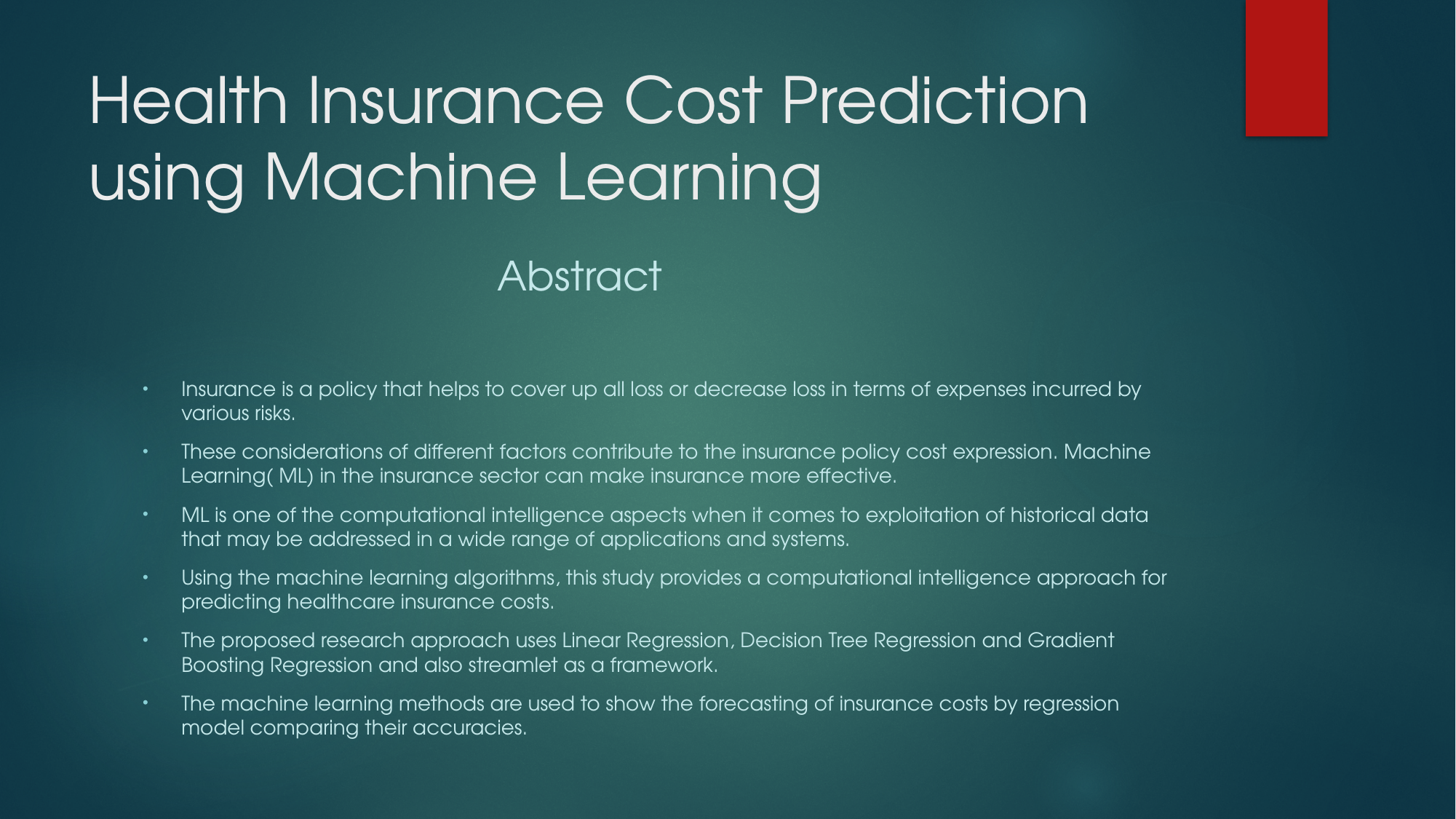

# Health Insurance Cost Prediction using Machine Learning
                                Abstract

Insurance is a policy that helps to cover up all loss or decrease loss in terms of expenses incurred by various risks.
These considerations of different factors contribute to the insurance policy cost expression. Machine Learning( ML) in the insurance sector can make insurance more effective.
ML is one of the computational intelligence aspects when it comes to exploitation of historical data that may be addressed in a wide range of applications and systems.
Using the machine learning algorithms, this study provides a computational intelligence approach for predicting healthcare insurance costs.
The proposed research approach uses Linear Regression, Decision Tree Regression and Gradient Boosting Regression and also streamlet as a framework.
The machine learning methods are used to show the forecasting of insurance costs by regression model comparing their accuracies.